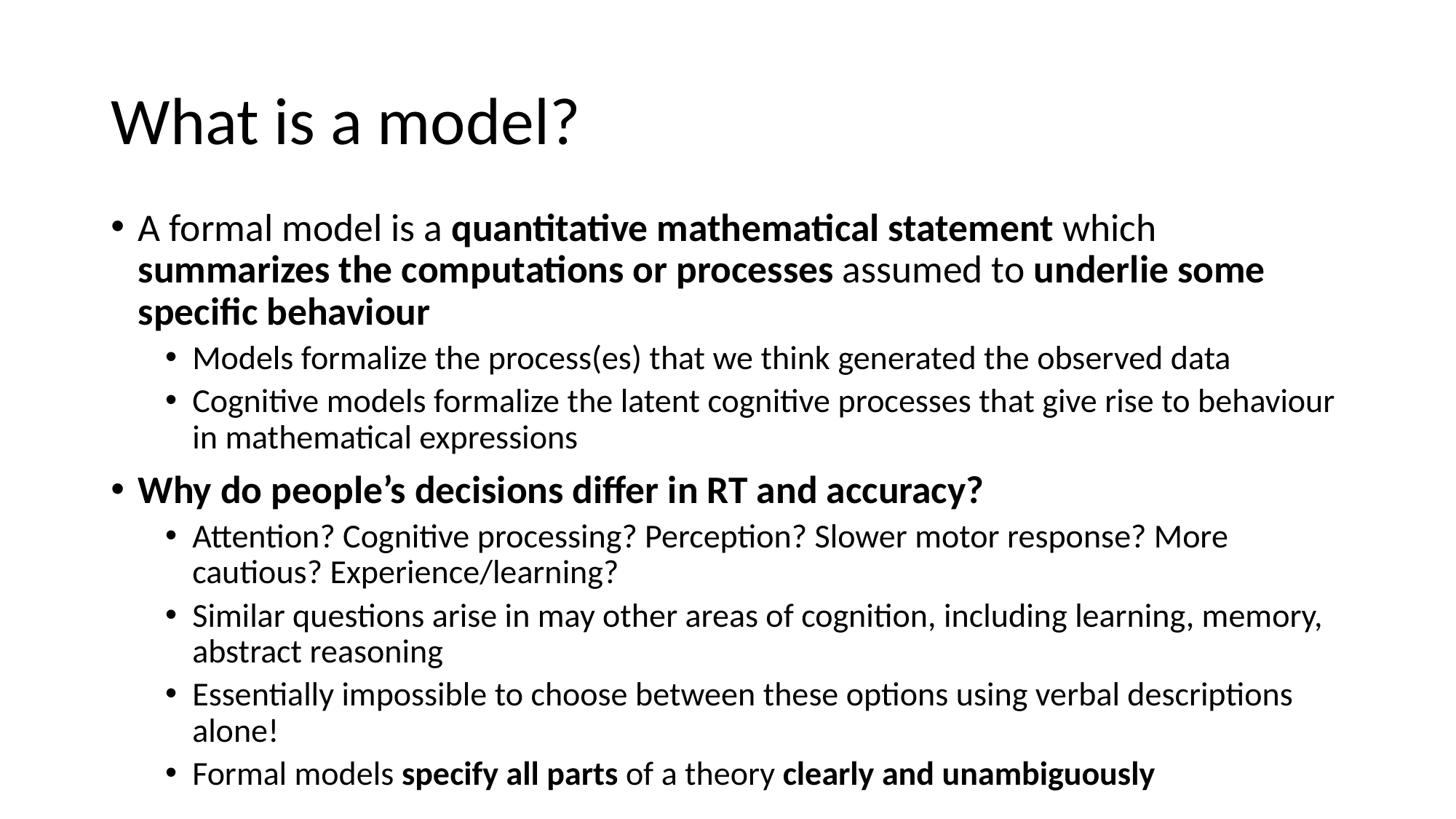

# What is a model?
A formal model is a quantitative mathematical statement which summarizes the computations or processes assumed to underlie some specific behaviour
Models formalize the process(es) that we think generated the observed data
Cognitive models formalize the latent cognitive processes that give rise to behaviour in mathematical expressions
Why do people’s decisions differ in RT and accuracy?
Attention? Cognitive processing? Perception? Slower motor response? More cautious? Experience/learning?
Similar questions arise in may other areas of cognition, including learning, memory, abstract reasoning
Essentially impossible to choose between these options using verbal descriptions alone!
Formal models specify all parts of a theory clearly and unambiguously